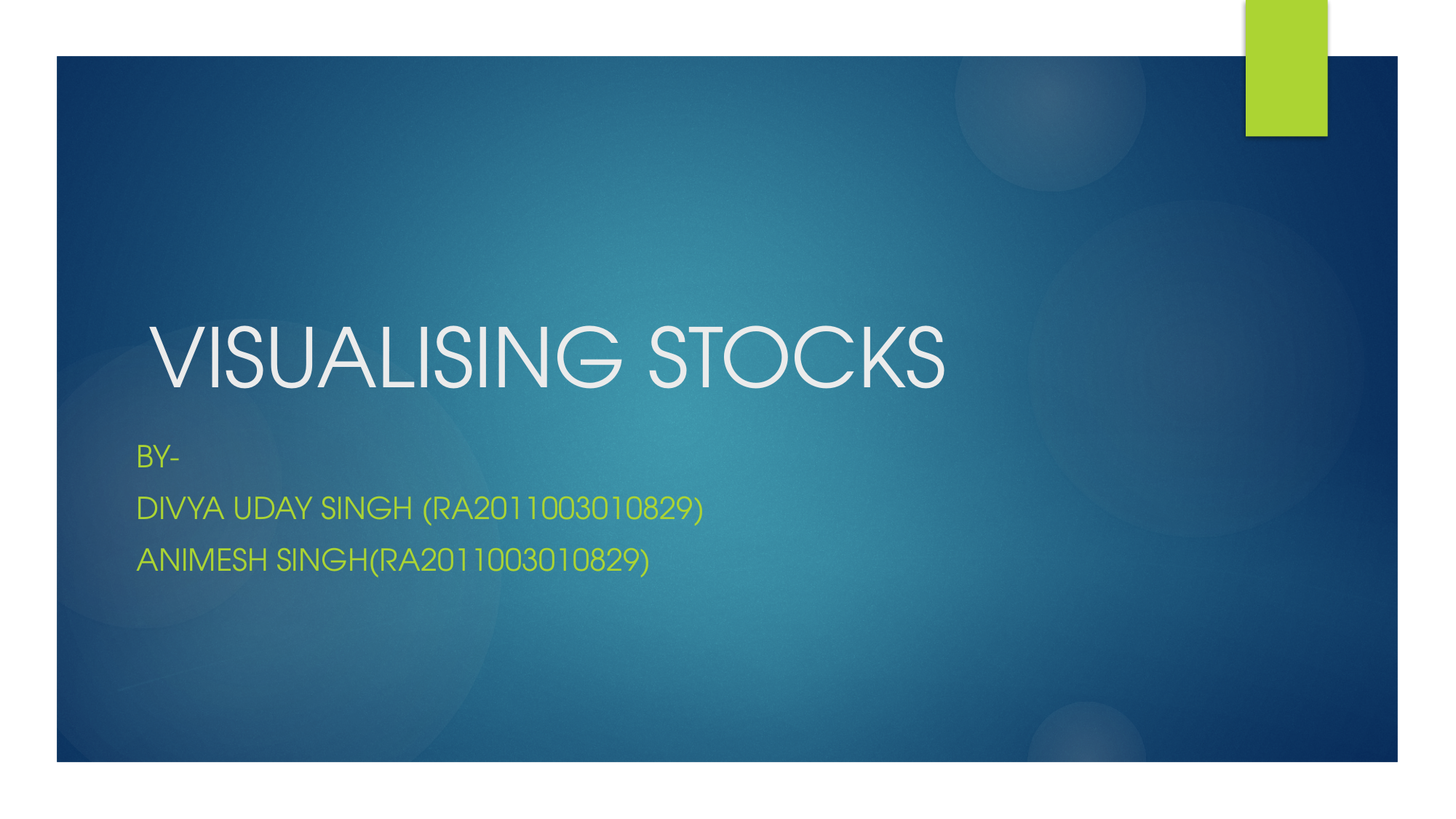

# VISUALISING STOCKS
BY-
DIVYA UDAY SINGH (RA2011003010829)
ANIMESH SINGH(ra2011003010829)